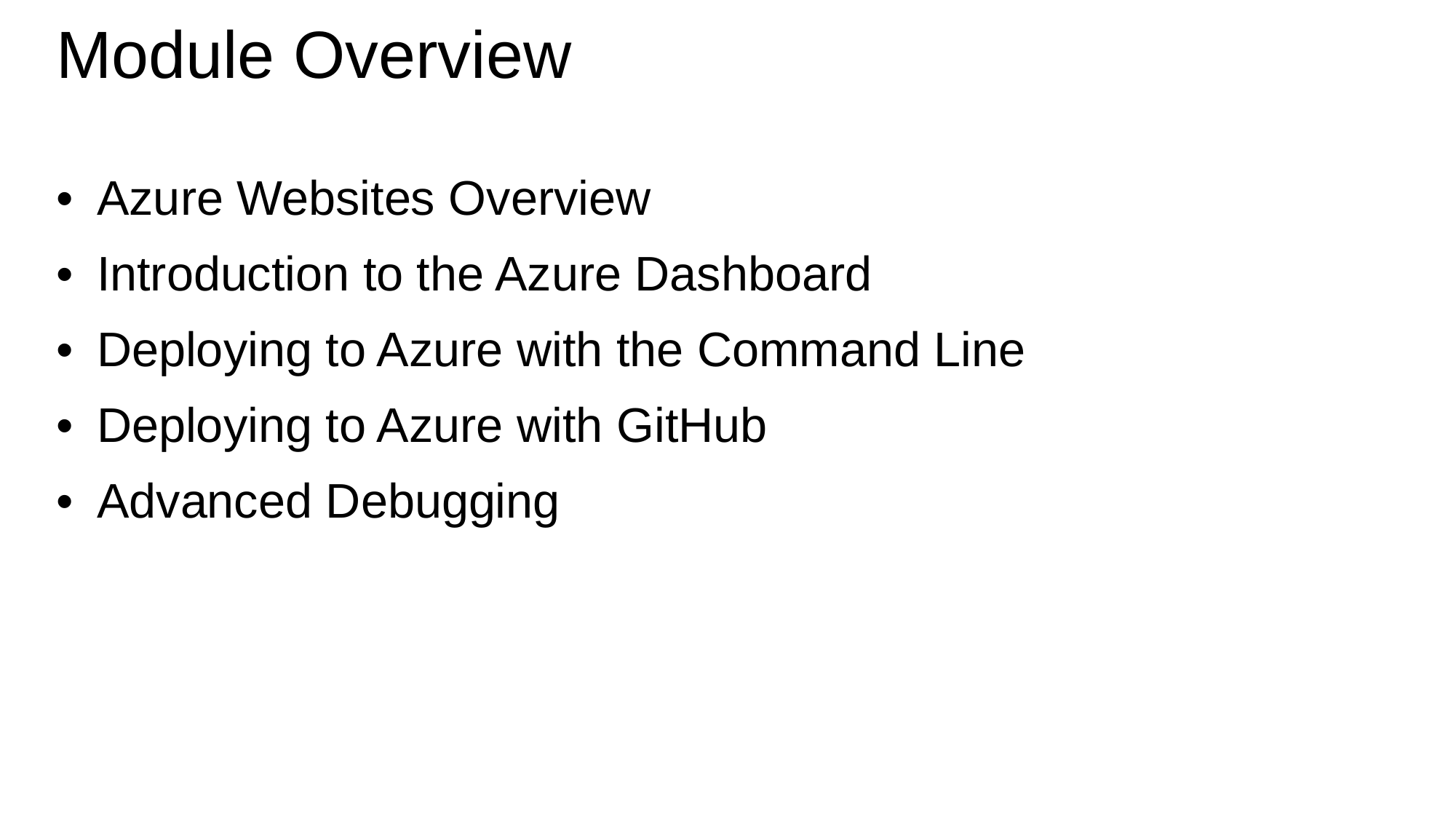

# Module Overview
Azure Websites Overview
Introduction to the Azure Dashboard
Deploying to Azure with the Command Line
Deploying to Azure with GitHub
Advanced Debugging